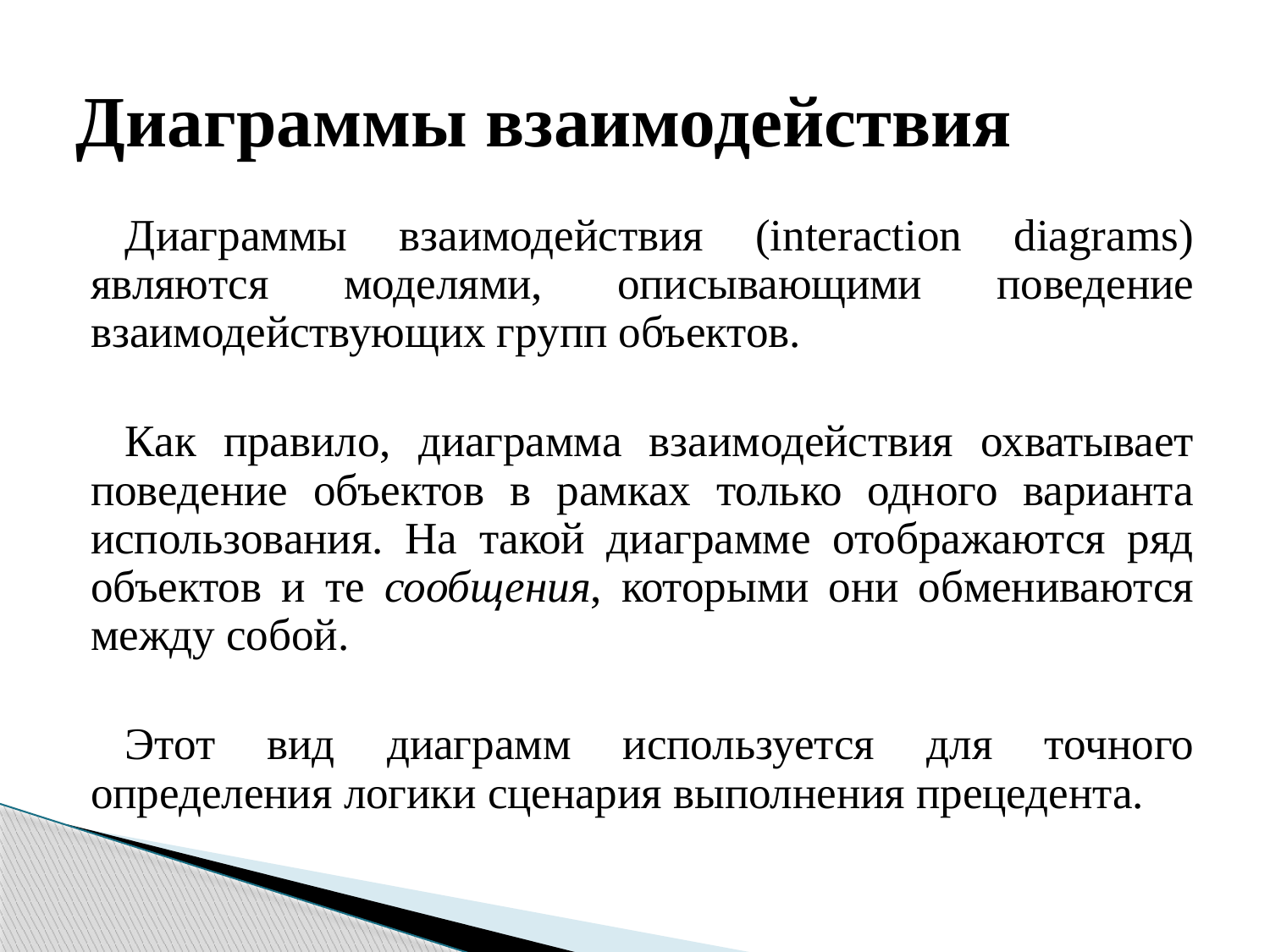

# Диаграммы взаимодействия
Диаграммы взаимодействия (interaction diagrams) являются моделями, описывающими поведение взаимодействующих групп объектов.

Как правило, диаграмма взаимодействия охватывает поведение объектов в рамках только одного варианта использования. На такой диаграмме отображаются ряд объектов и те сообщения, которыми они обмениваются между собой.

Этот вид диаграмм используется для точного определения логики сценария выполнения прецедента.